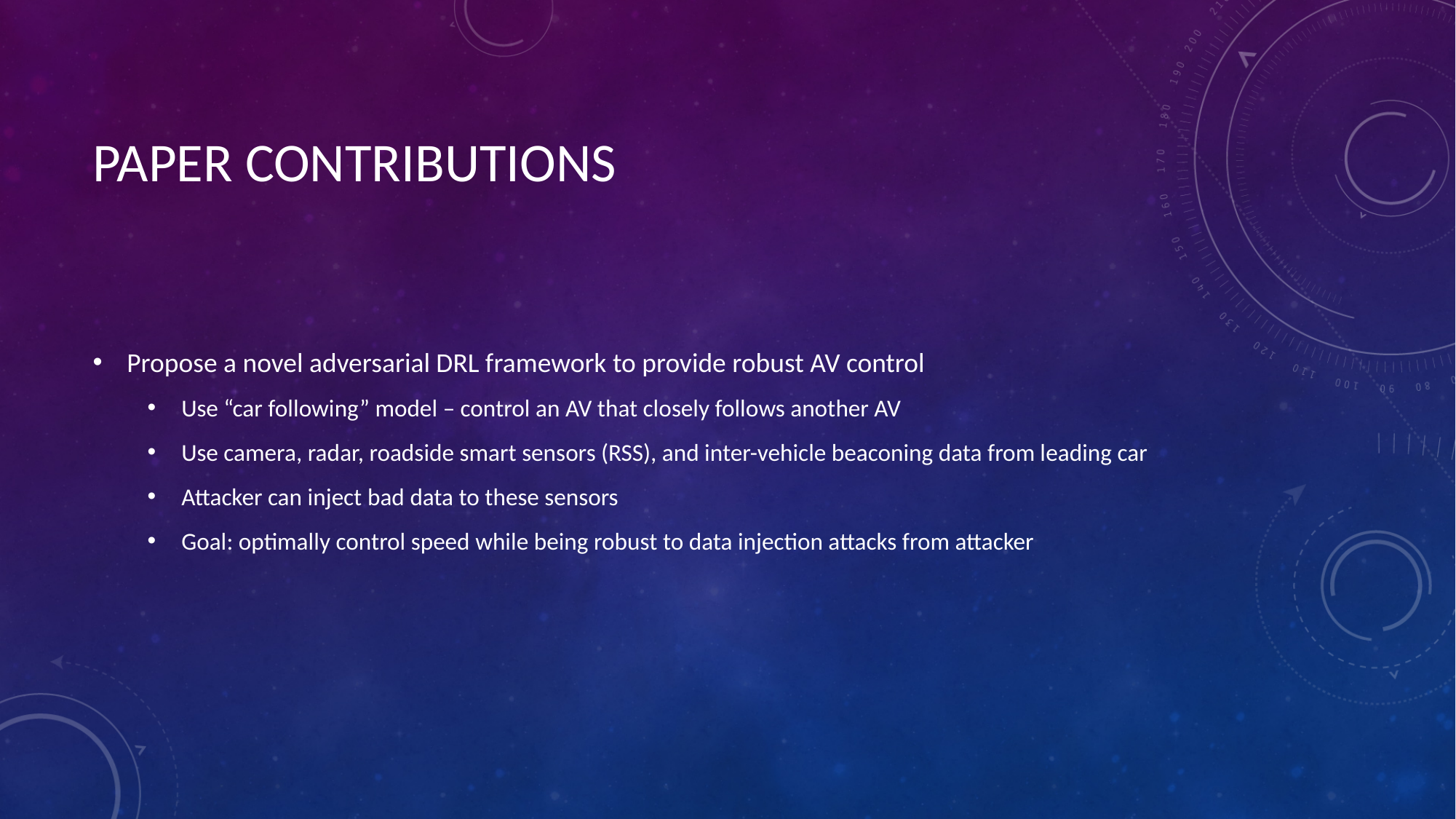

# Paper contributions
Propose a novel adversarial DRL framework to provide robust AV control
Use “car following” model – control an AV that closely follows another AV
Use camera, radar, roadside smart sensors (RSS), and inter-vehicle beaconing data from leading car
Attacker can inject bad data to these sensors
Goal: optimally control speed while being robust to data injection attacks from attacker